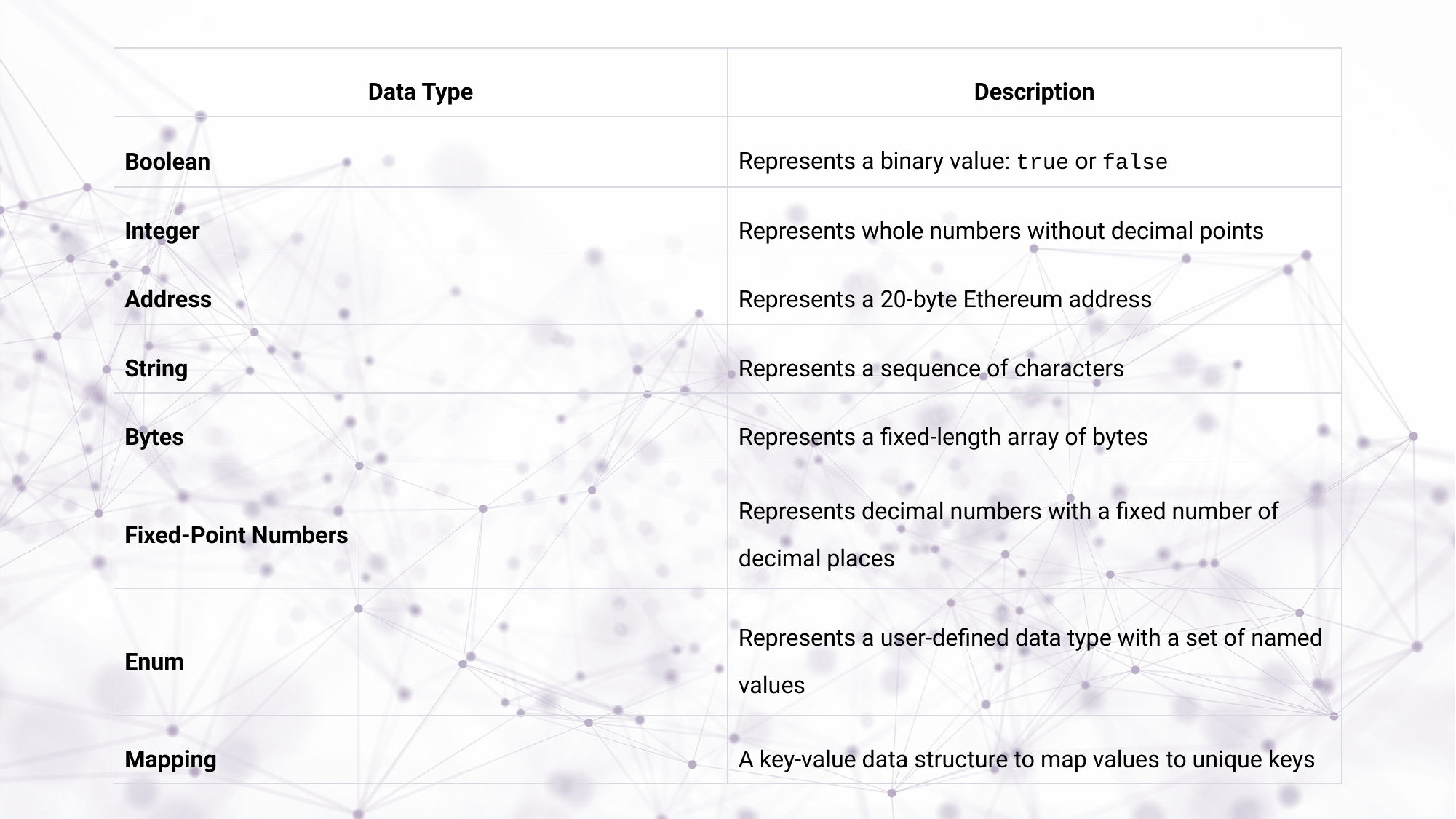

| Data Type | Description |
| --- | --- |
| Boolean | Represents a binary value: true or false |
| Integer | Represents whole numbers without decimal points |
| Address | Represents a 20-byte Ethereum address |
| String | Represents a sequence of characters |
| Bytes | Represents a fixed-length array of bytes |
| Fixed-Point Numbers | Represents decimal numbers with a fixed number of decimal places |
| Enum | Represents a user-defined data type with a set of named values |
| Mapping | A key-value data structure to map values to unique keys |